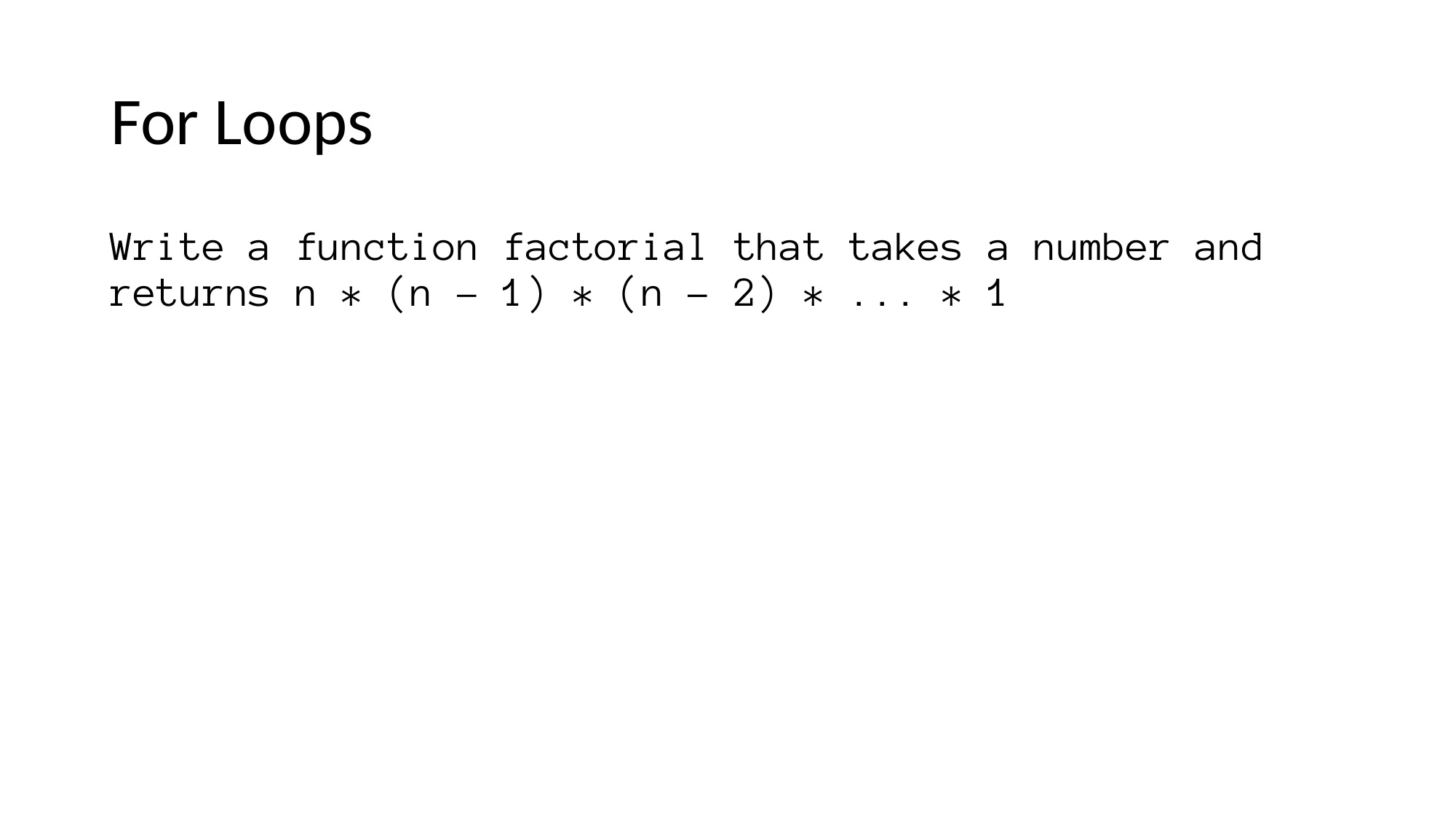

# For Loops
Write a function factorial that takes a number and returns n * (n – 1) * (n - 2) * ... * 1